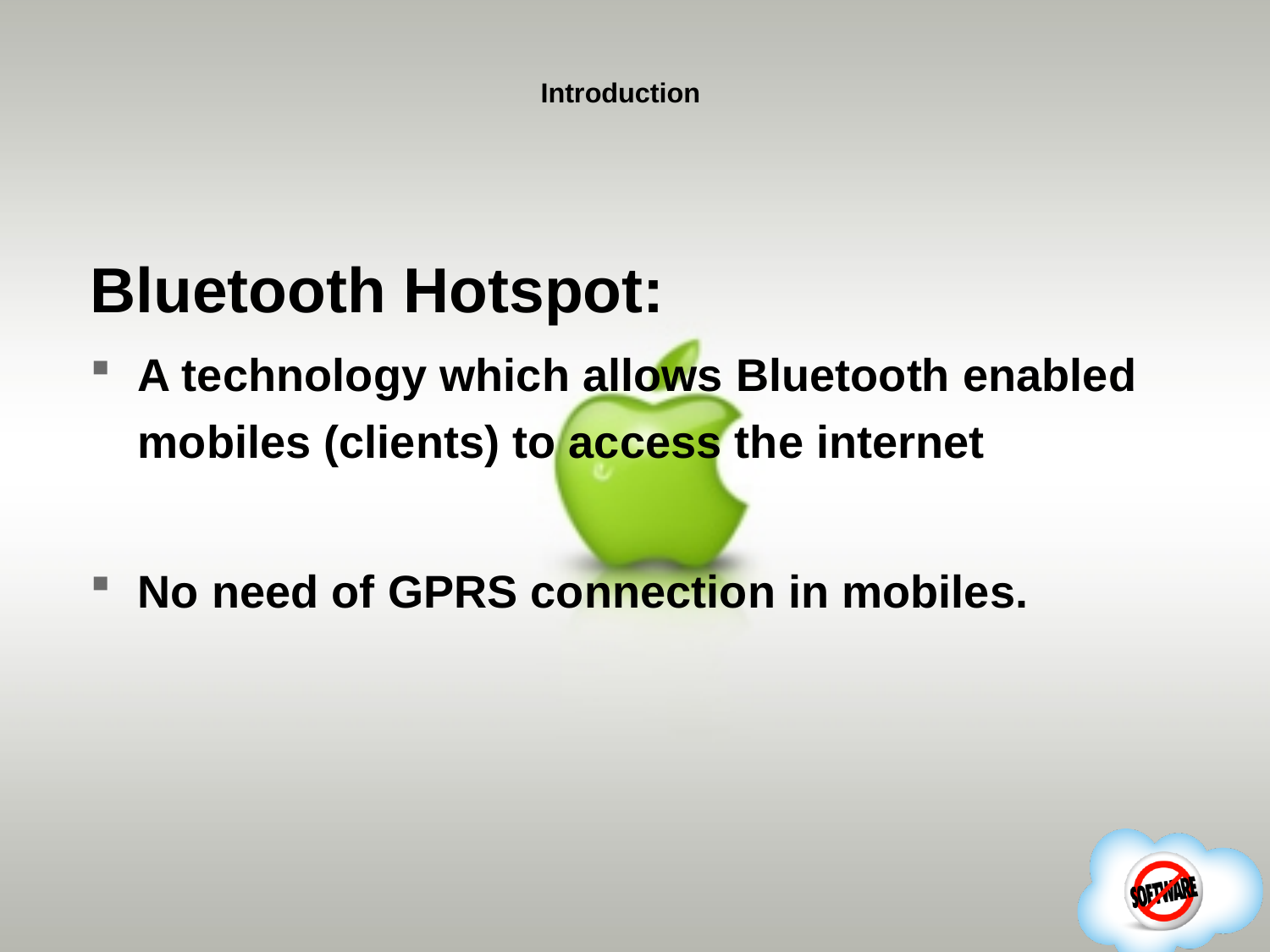

# Introduction

Bluetooth Hotspot:
A technology which allows Bluetooth enabled mobiles (clients) to access the internet

No need of GPRS connection in mobiles.